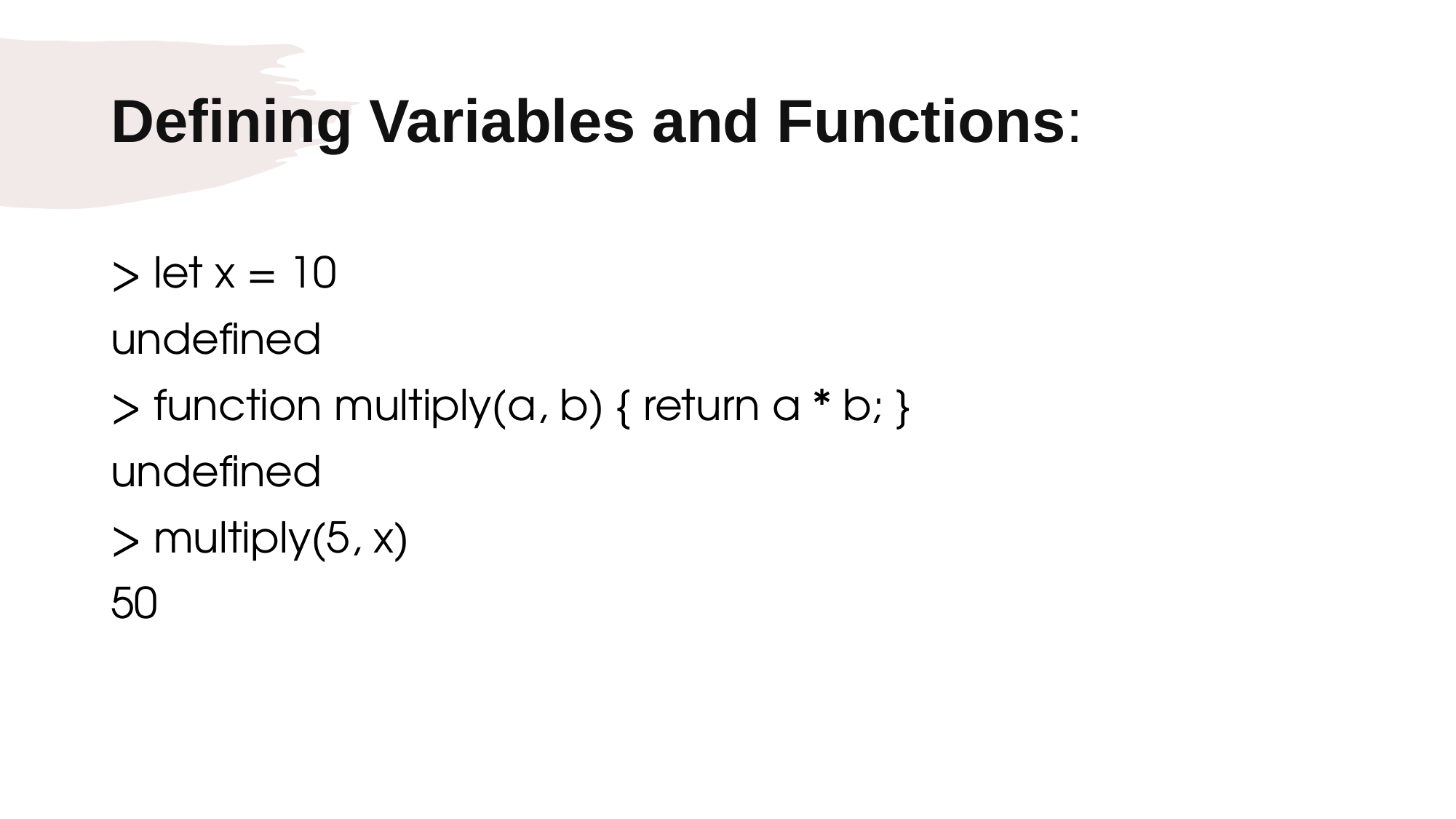

# Defining Variables and Functions:
> let x = 10
undefined
> function multiply(a, b) { return a * b; }
undefined
> multiply(5, x)
50